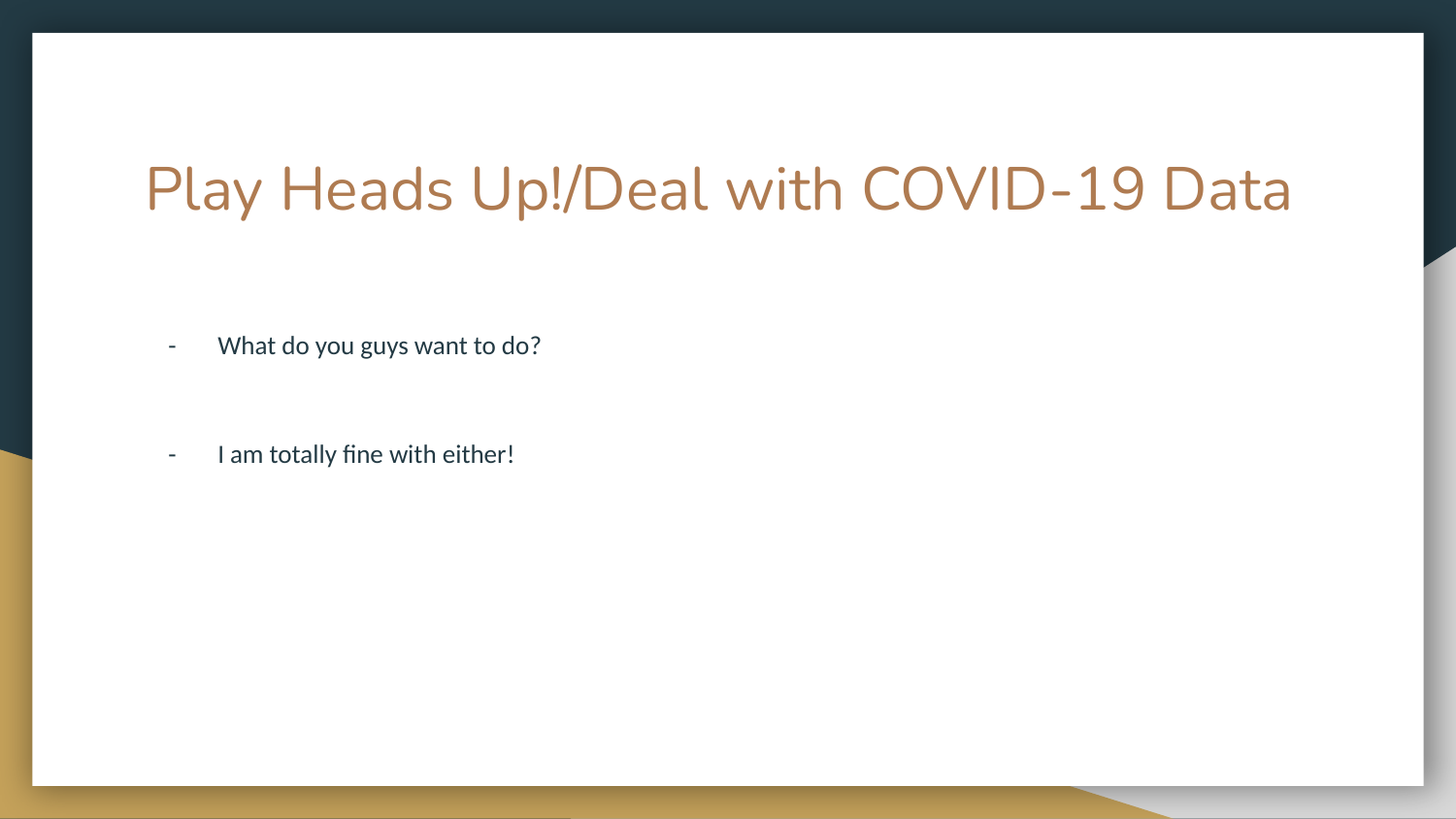

# Play Heads Up!/Deal with COVID-19 Data
What do you guys want to do?

I am totally fine with either!